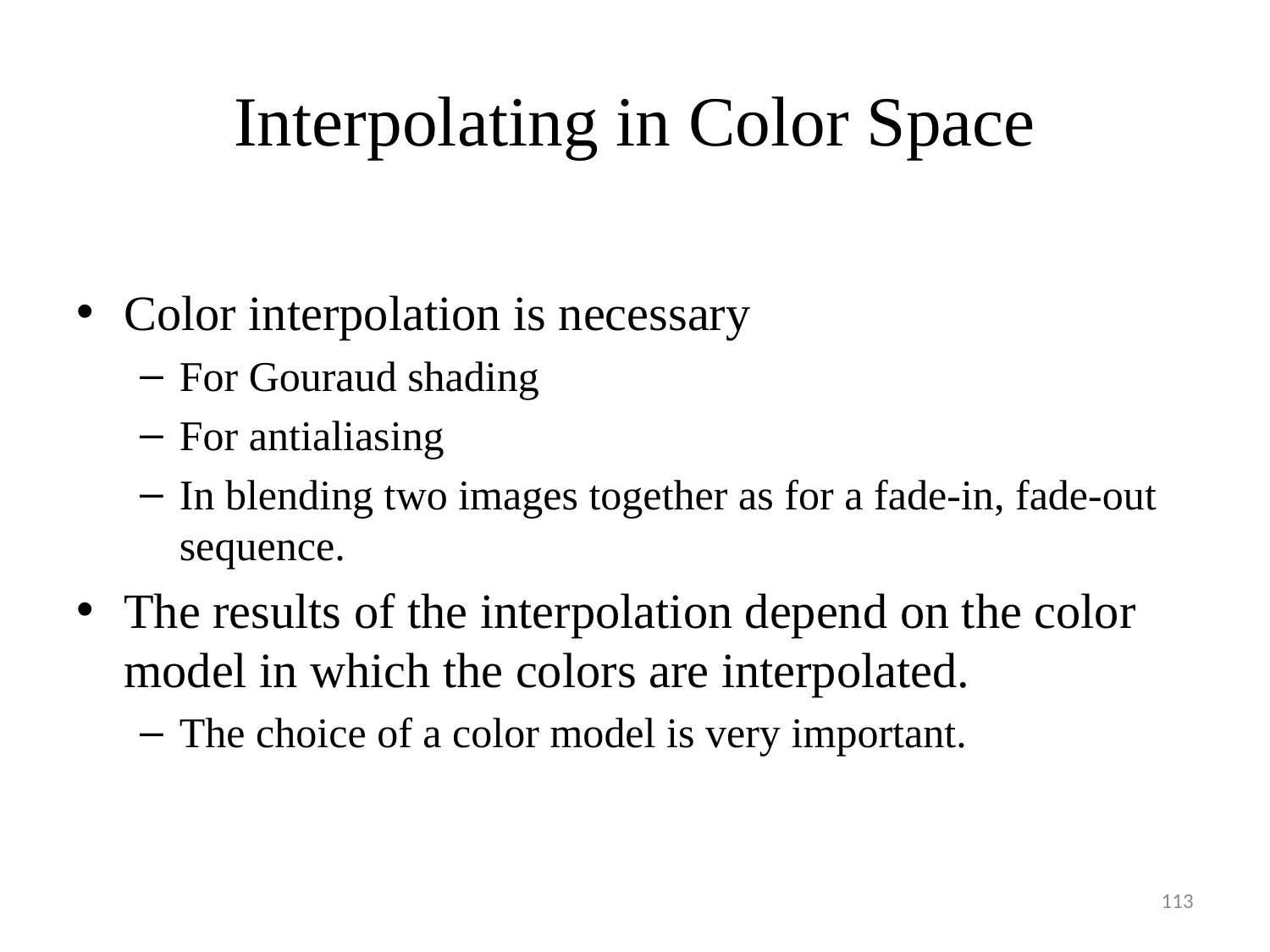

# Interpolating in Color Space
Color interpolation is necessary
For Gouraud shading
For antialiasing
In blending two images together as for a fade-in, fade-out sequence.
The results of the interpolation depend on the color model in which the colors are interpolated.
The choice of a color model is very important.
113